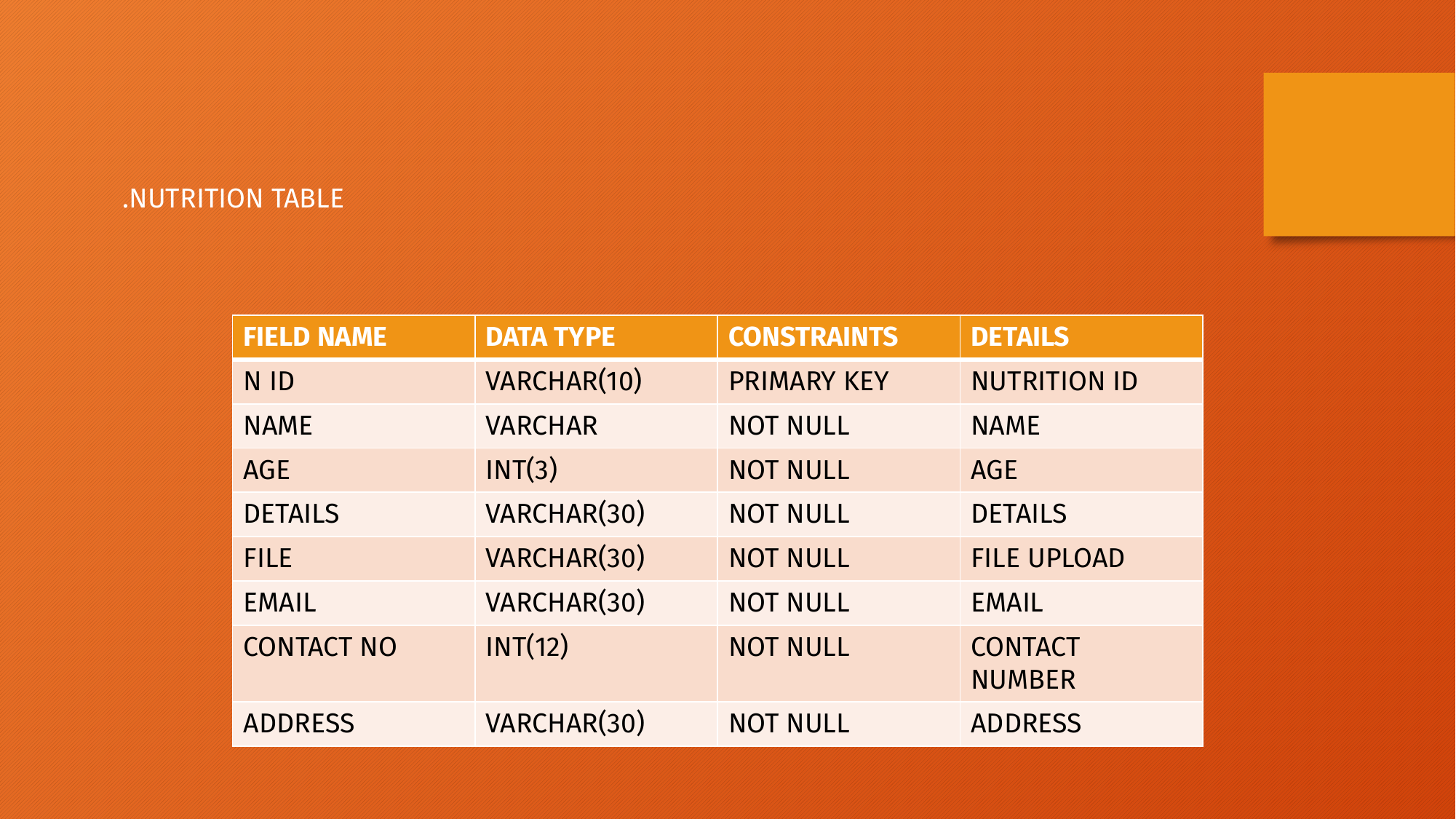

.NUTRITION TABLE
| FIELD NAME | DATA TYPE | CONSTRAINTS | DETAILS |
| --- | --- | --- | --- |
| N ID | VARCHAR(10) | PRIMARY KEY | NUTRITION ID |
| NAME | VARCHAR | NOT NULL | NAME |
| AGE | INT(3) | NOT NULL | AGE |
| DETAILS | VARCHAR(30) | NOT NULL | DETAILS |
| FILE | VARCHAR(30) | NOT NULL | FILE UPLOAD |
| EMAIL | VARCHAR(30) | NOT NULL | EMAIL |
| CONTACT NO | INT(12) | NOT NULL | CONTACT NUMBER |
| ADDRESS | VARCHAR(30) | NOT NULL | ADDRESS |